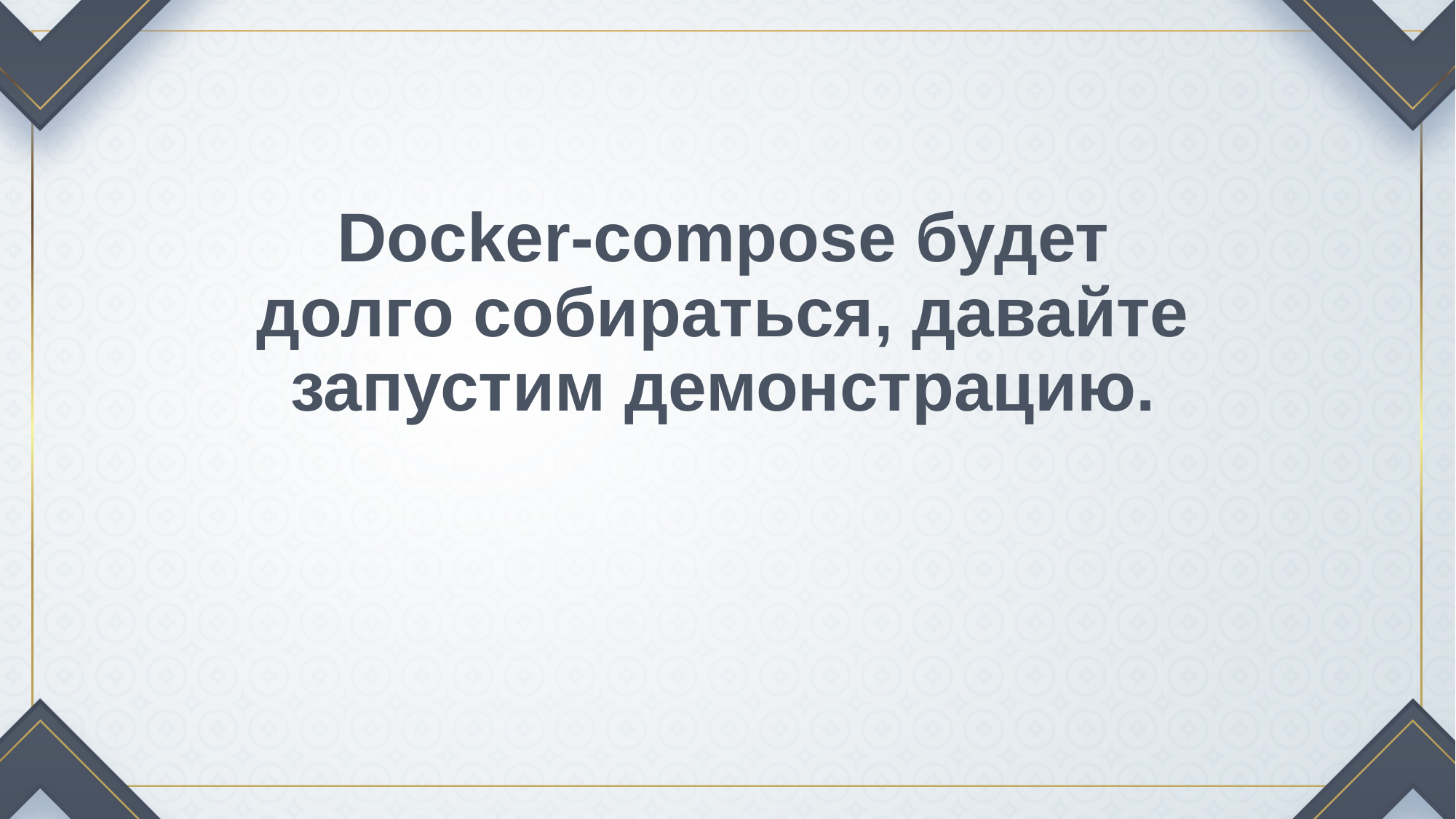

Docker-compose будет долго собираться, давайте запустим демонстрацию.